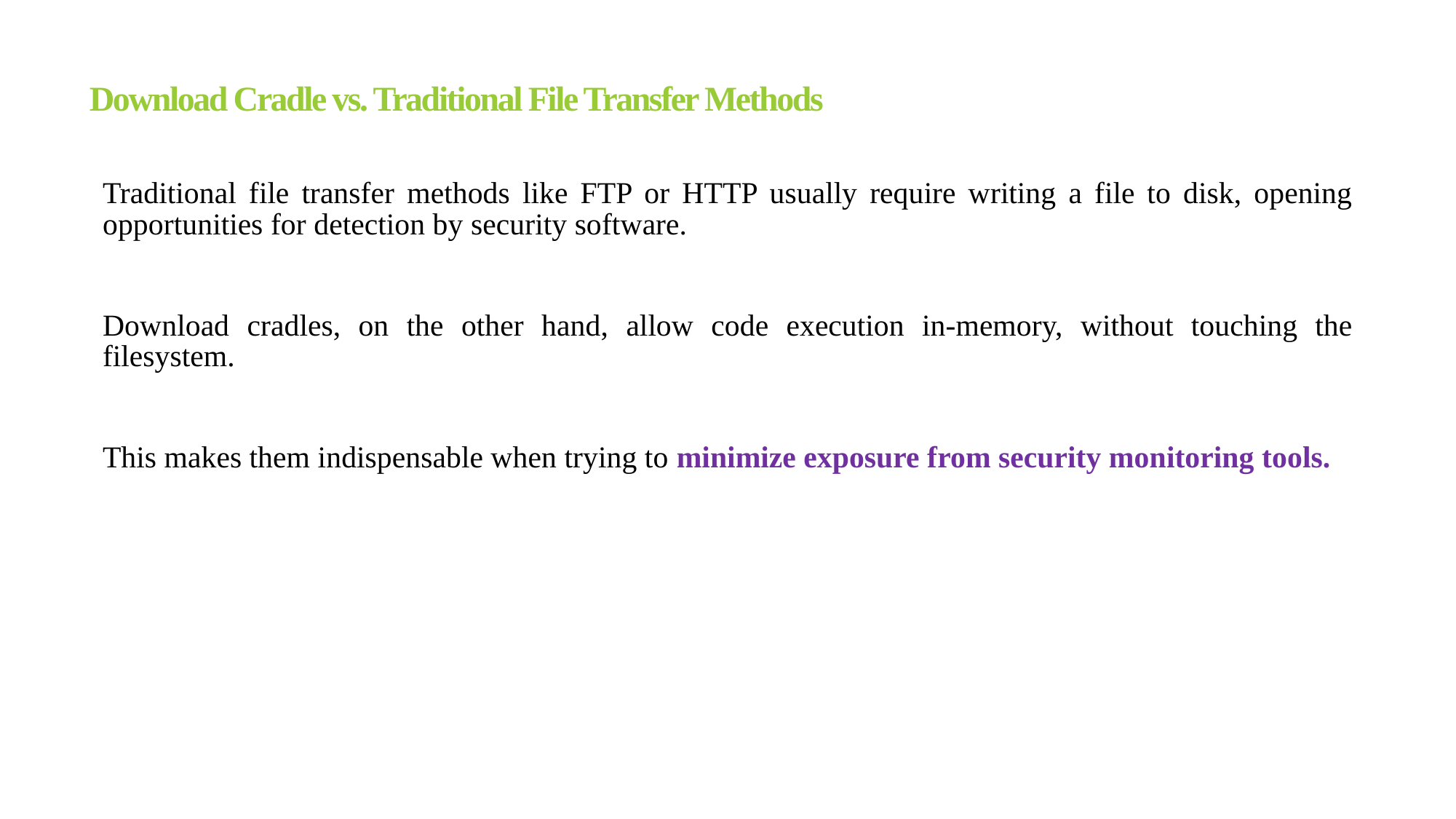

# Download Cradle vs. Traditional File Transfer Methods

Traditional file transfer methods like FTP or HTTP usually require writing a file to disk, opening opportunities for detection by security software.

Download cradles, on the other hand, allow code execution in-memory, without touching the filesystem.

This makes them indispensable when trying to minimize exposure from security monitoring tools.